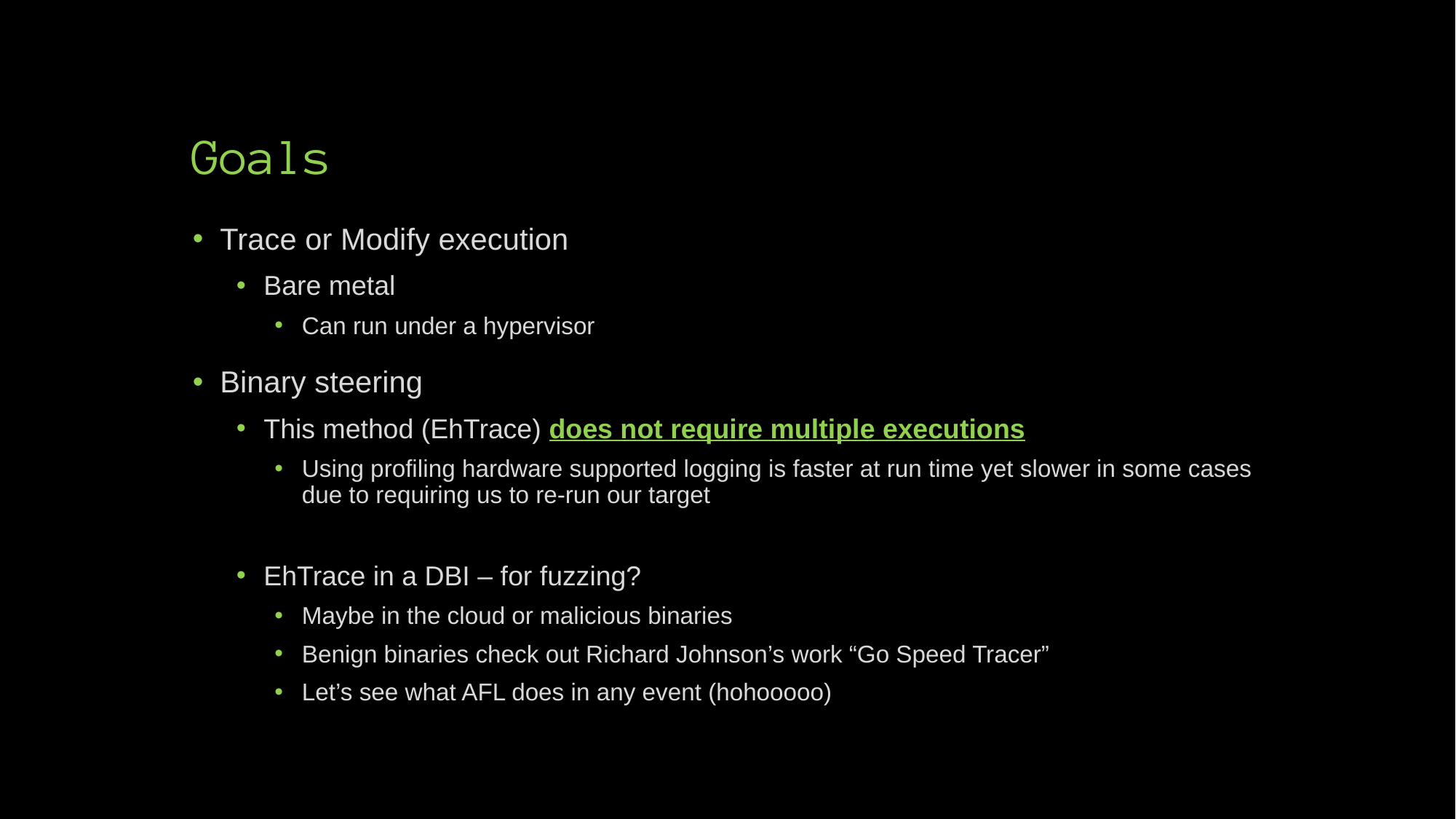

# Goals
Trace or Modify execution
Bare metal
Can run under a hypervisor
Binary steering
This method (EhTrace) does not require multiple executions
Using profiling hardware supported logging is faster at run time yet slower in some cases due to requiring us to re-run our target

EhTrace in a DBI – for fuzzing?
Maybe in the cloud or malicious binaries
Benign binaries check out Richard Johnson’s work “Go Speed Tracer”
Let’s see what AFL does in any event (hohooooo)